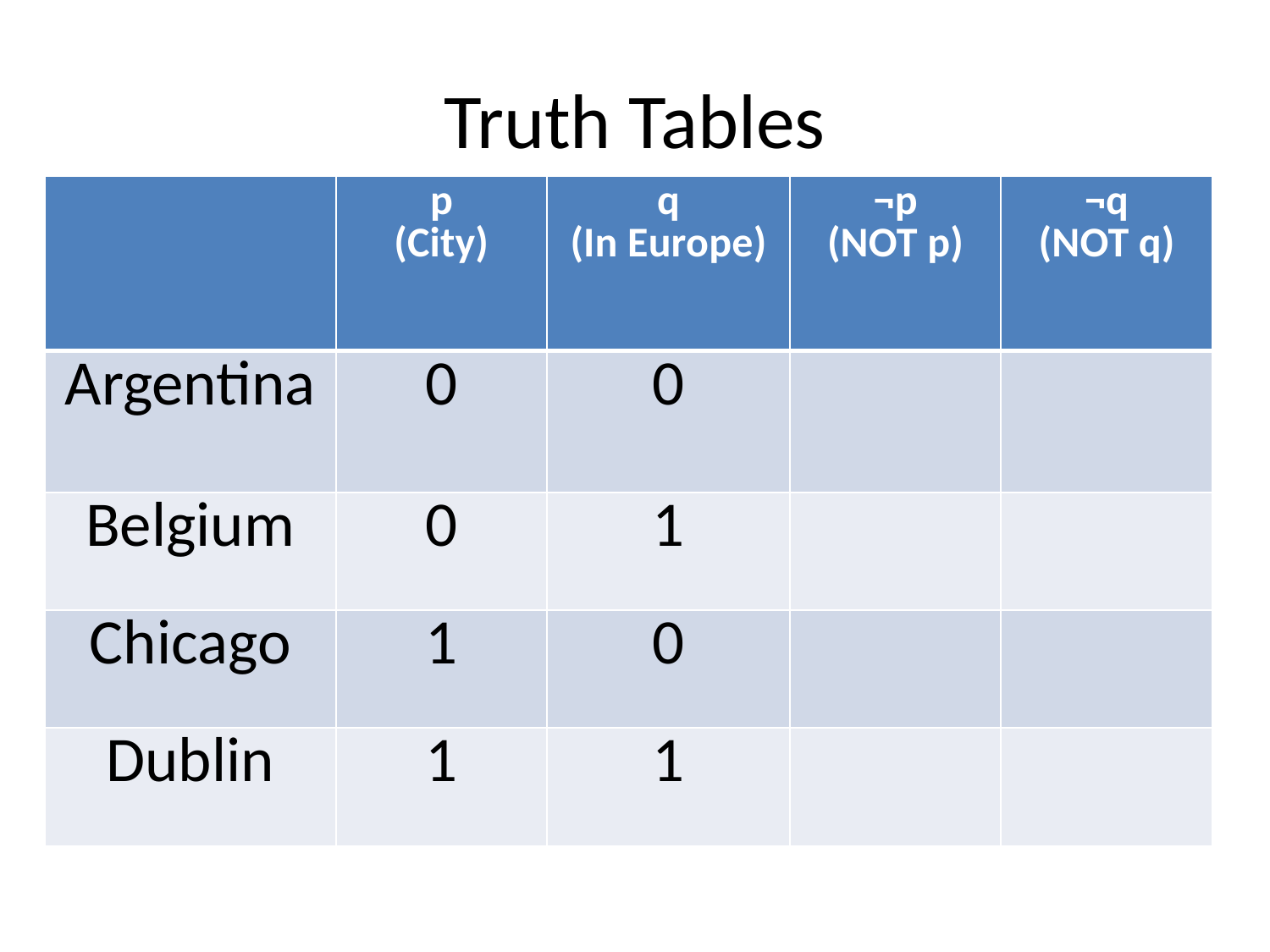

# Truth Tables
|  | p (City) | q (In Europe) | ¬p (NOT p) | ¬q (NOT q) |
| --- | --- | --- | --- | --- |
| Argentina | 0 | 0 |  |  |
| Belgium | 0 | 1 |  |  |
| Chicago | 1 | 0 |  |  |
| Dublin | 1 | 1 |  |  |